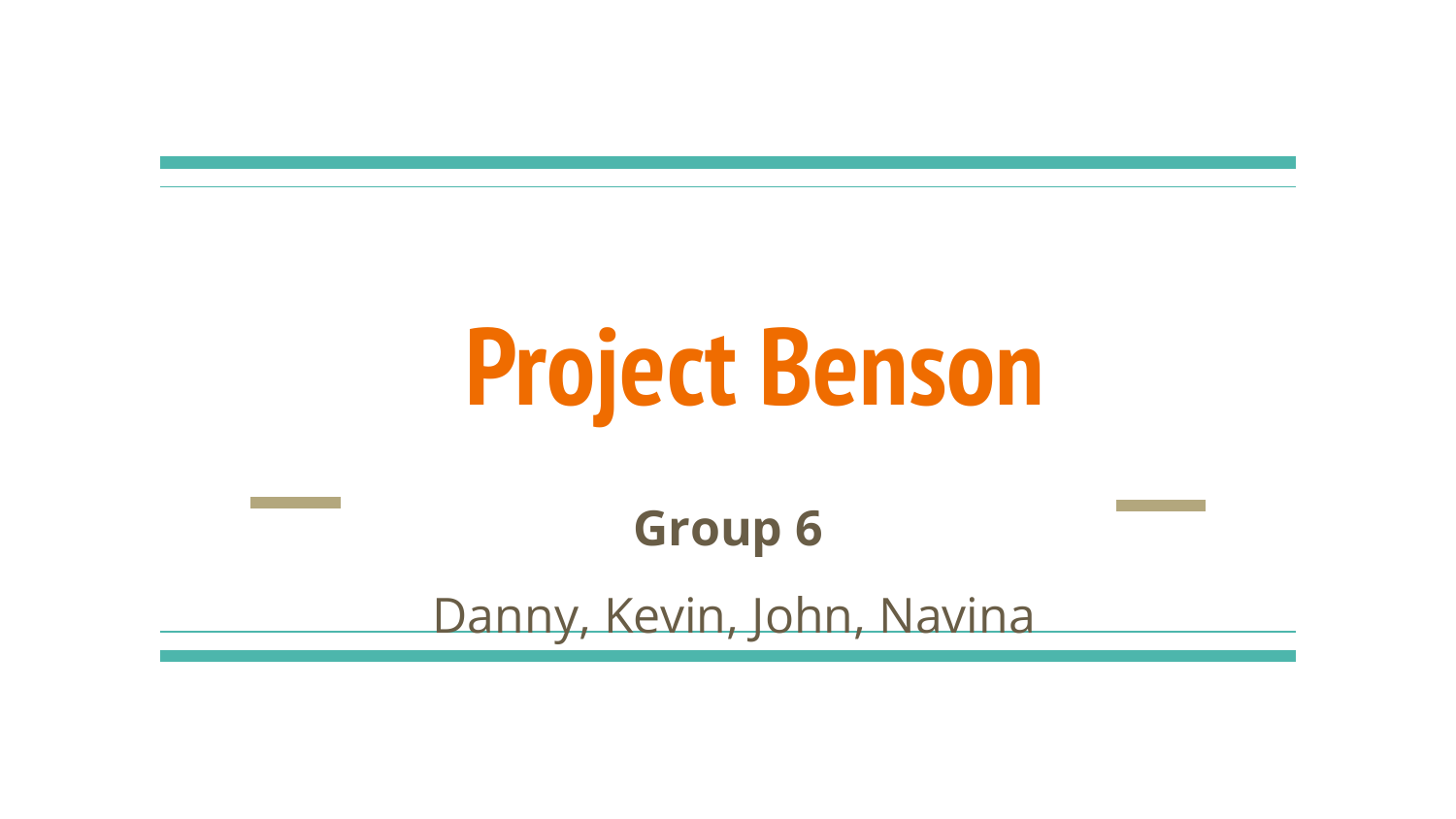

# Project Benson
Group 6
 Danny, Kevin, John, Navina